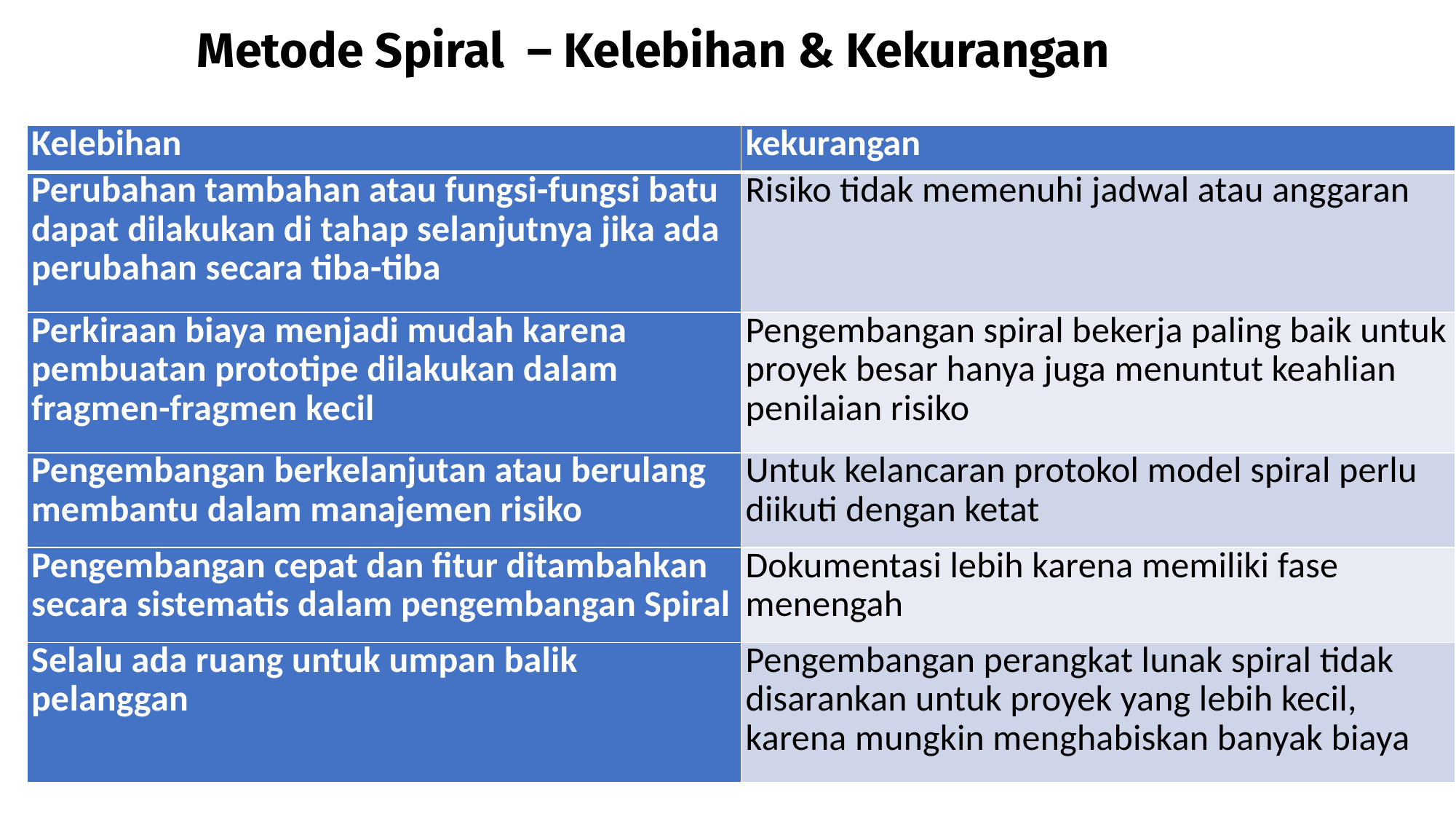

Metode Spiral  – Kelebihan & Kekurangan
| Kelebihan | kekurangan |
| --- | --- |
| Perubahan tambahan atau fungsi-fungsi batu dapat dilakukan di tahap selanjutnya jika ada perubahan secara tiba-tiba | Risiko tidak memenuhi jadwal atau anggaran |
| Perkiraan biaya menjadi mudah karena pembuatan prototipe dilakukan dalam fragmen-fragmen kecil | Pengembangan spiral bekerja paling baik untuk proyek besar hanya juga menuntut keahlian penilaian risiko |
| Pengembangan berkelanjutan atau berulang membantu dalam manajemen risiko | Untuk kelancaran protokol model spiral perlu diikuti dengan ketat |
| Pengembangan cepat dan fitur ditambahkan secara sistematis dalam pengembangan Spiral | Dokumentasi lebih karena memiliki fase menengah |
| Selalu ada ruang untuk umpan balik pelanggan | Pengembangan perangkat lunak spiral tidak disarankan untuk proyek yang lebih kecil, karena mungkin menghabiskan banyak biaya |